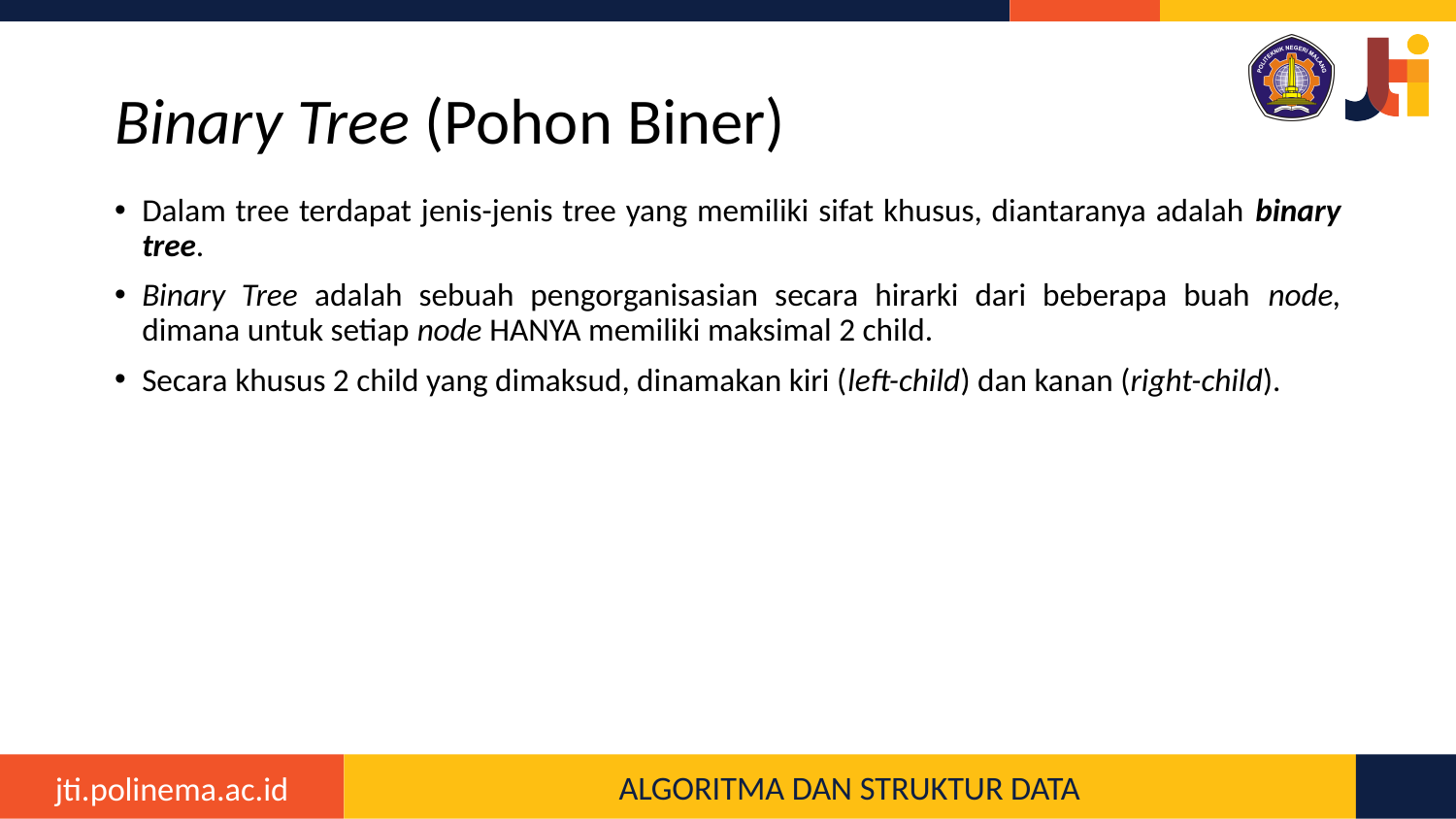

# Binary Tree (Pohon Biner)
Dalam tree terdapat jenis-jenis tree yang memiliki sifat khusus, diantaranya adalah binary tree.
Binary Tree adalah sebuah pengorganisasian secara hirarki dari beberapa buah node, dimana untuk setiap node HANYA memiliki maksimal 2 child.
Secara khusus 2 child yang dimaksud, dinamakan kiri (left-child) dan kanan (right-child).